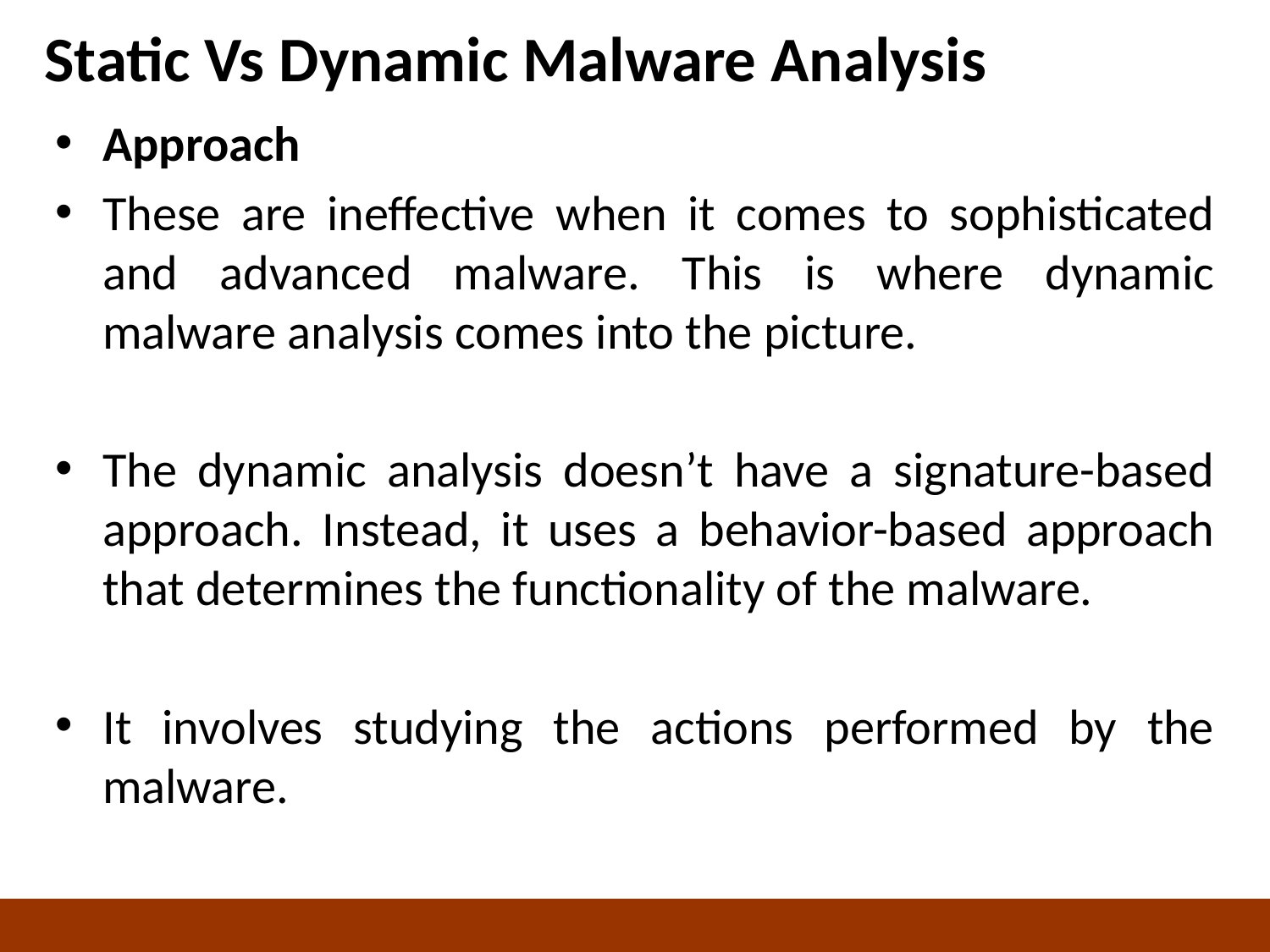

# Static Vs Dynamic Malware Analysis
Approach
These are ineffective when it comes to sophisticated and advanced malware. This is where dynamic malware analysis comes into the picture.

The dynamic analysis doesn’t have a signature-based approach. Instead, it uses a behavior-based approach that determines the functionality of the malware.

It involves studying the actions performed by the malware.